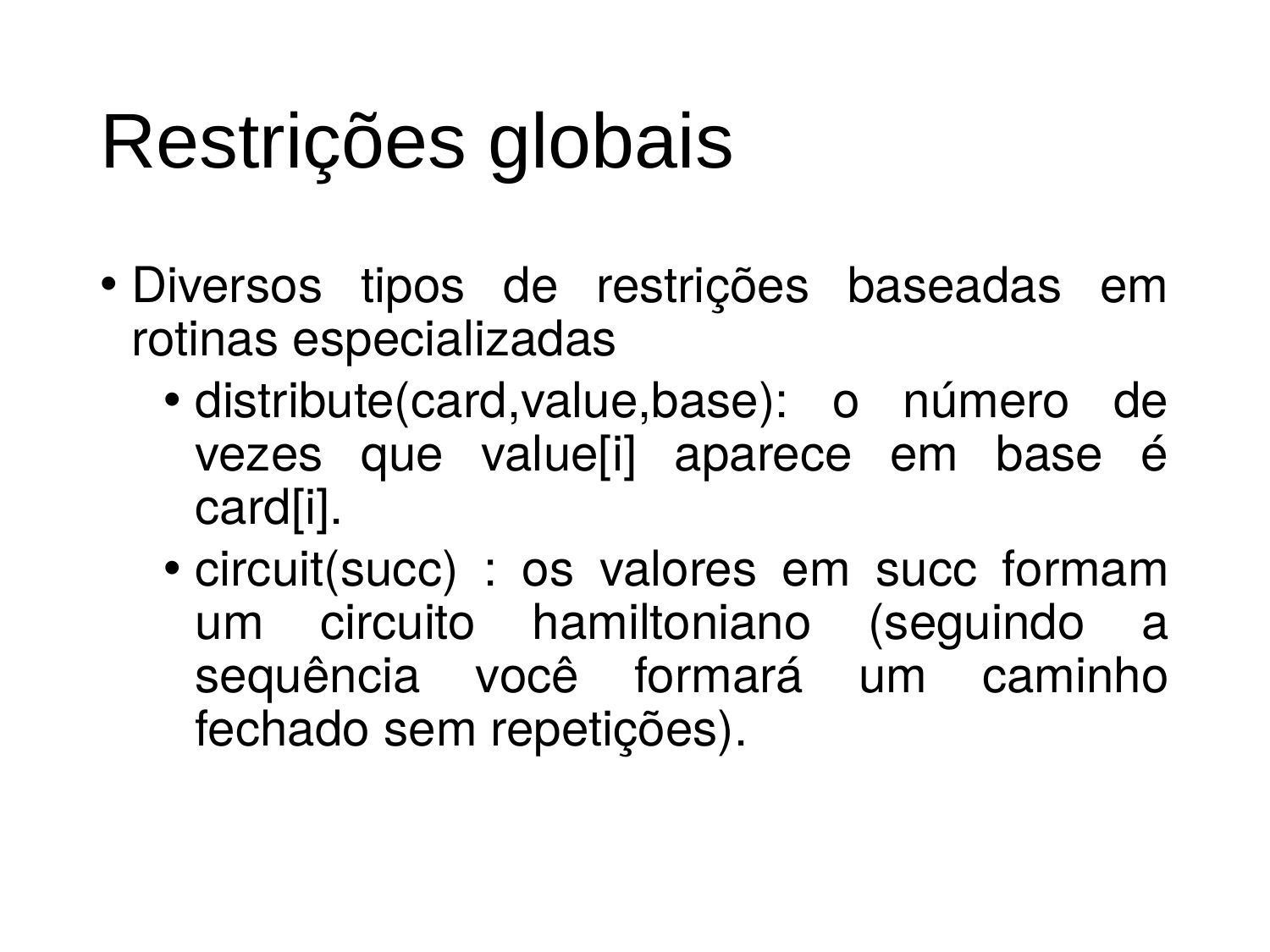

# Restrições globais
Diversos tipos de restrições baseadas em rotinas especializadas
distribute(card,value,base): o número de vezes que value[i] aparece em base é card[i].
circuit(succ) : os valores em succ formam um circuito hamiltoniano (seguindo a sequência você formará um caminho fechado sem repetições).